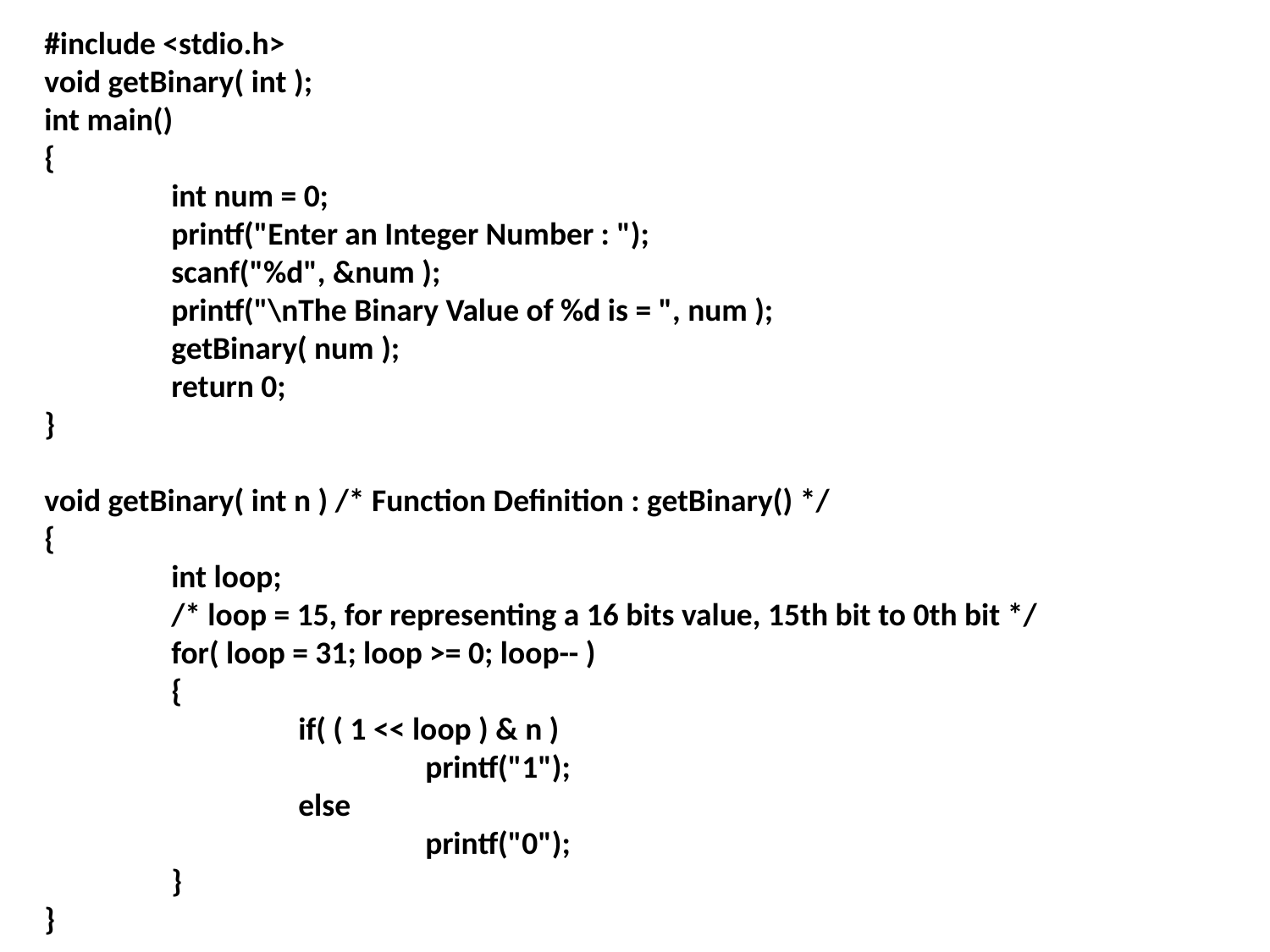

#include <stdio.h>
void getBinary( int );
int main()
{
	int num = 0;
	printf("Enter an Integer Number : ");
	scanf("%d", &num );
	printf("\nThe Binary Value of %d is = ", num );
	getBinary( num );
	return 0;
}

void getBinary( int n ) /* Function Definition : getBinary() */
{
	int loop;
	/* loop = 15, for representing a 16 bits value, 15th bit to 0th bit */
	for( loop = 31; loop >= 0; loop-- )
	{
		if( ( 1 << loop ) & n )
			printf("1");
		else
			printf("0");
	}
}